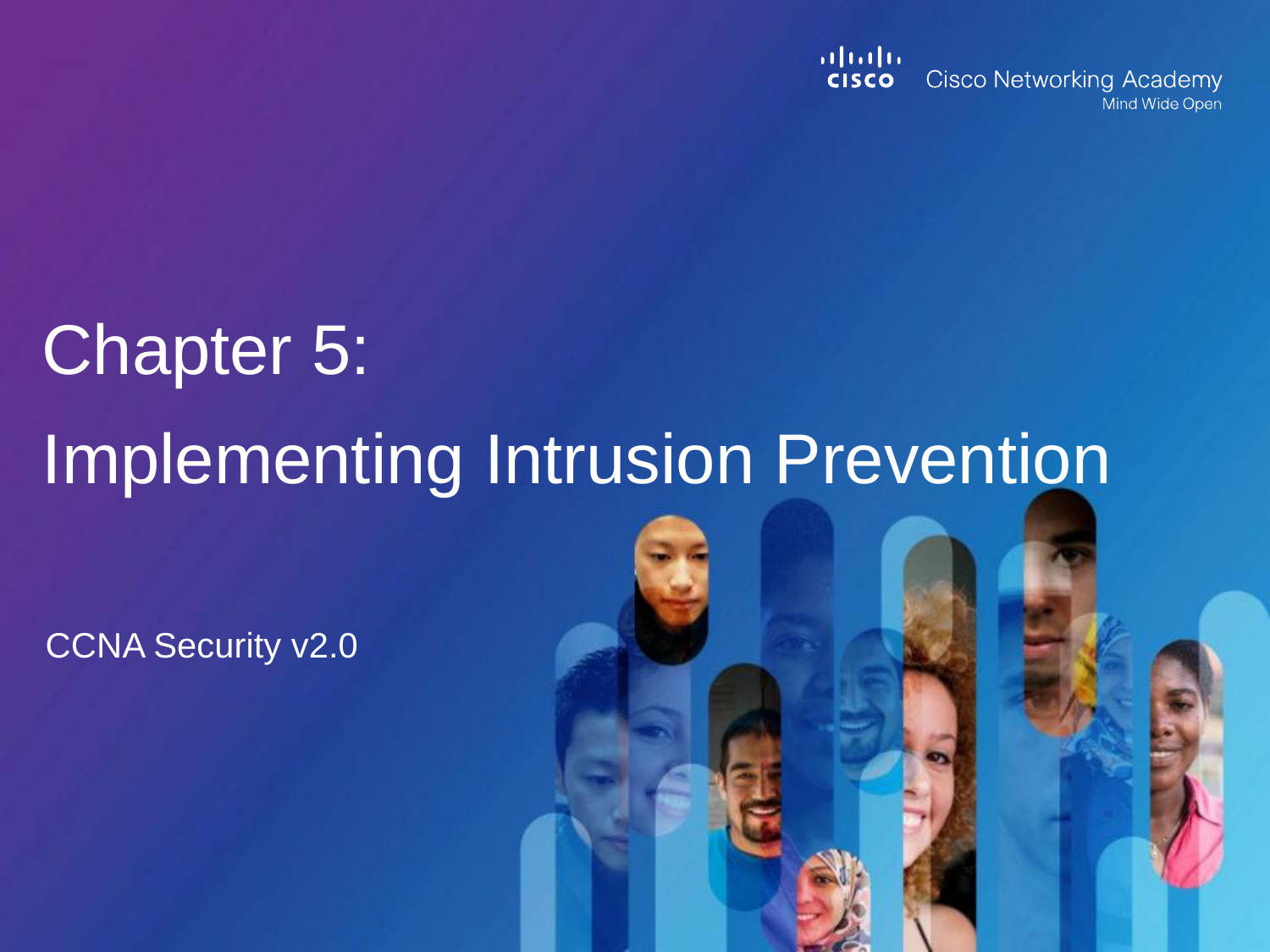

# Chapter 5: Implementing Intrusion Prevention
CCNA Security v2.0